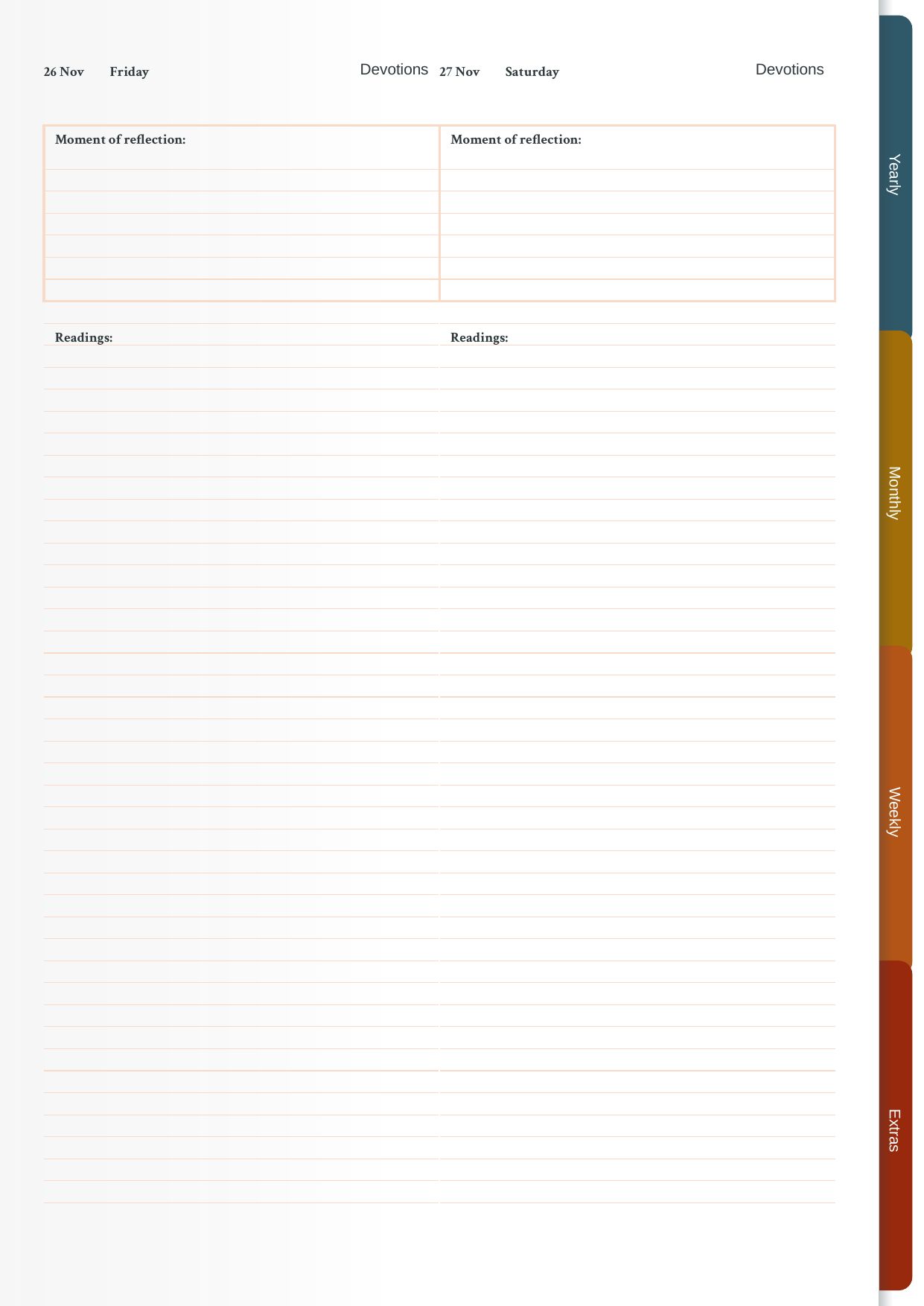

# 26November - 27November
Yearly
26 Nov
Friday
Devotions
27 Nov
Saturday
Devotions
Monthly
Weekly
Extras